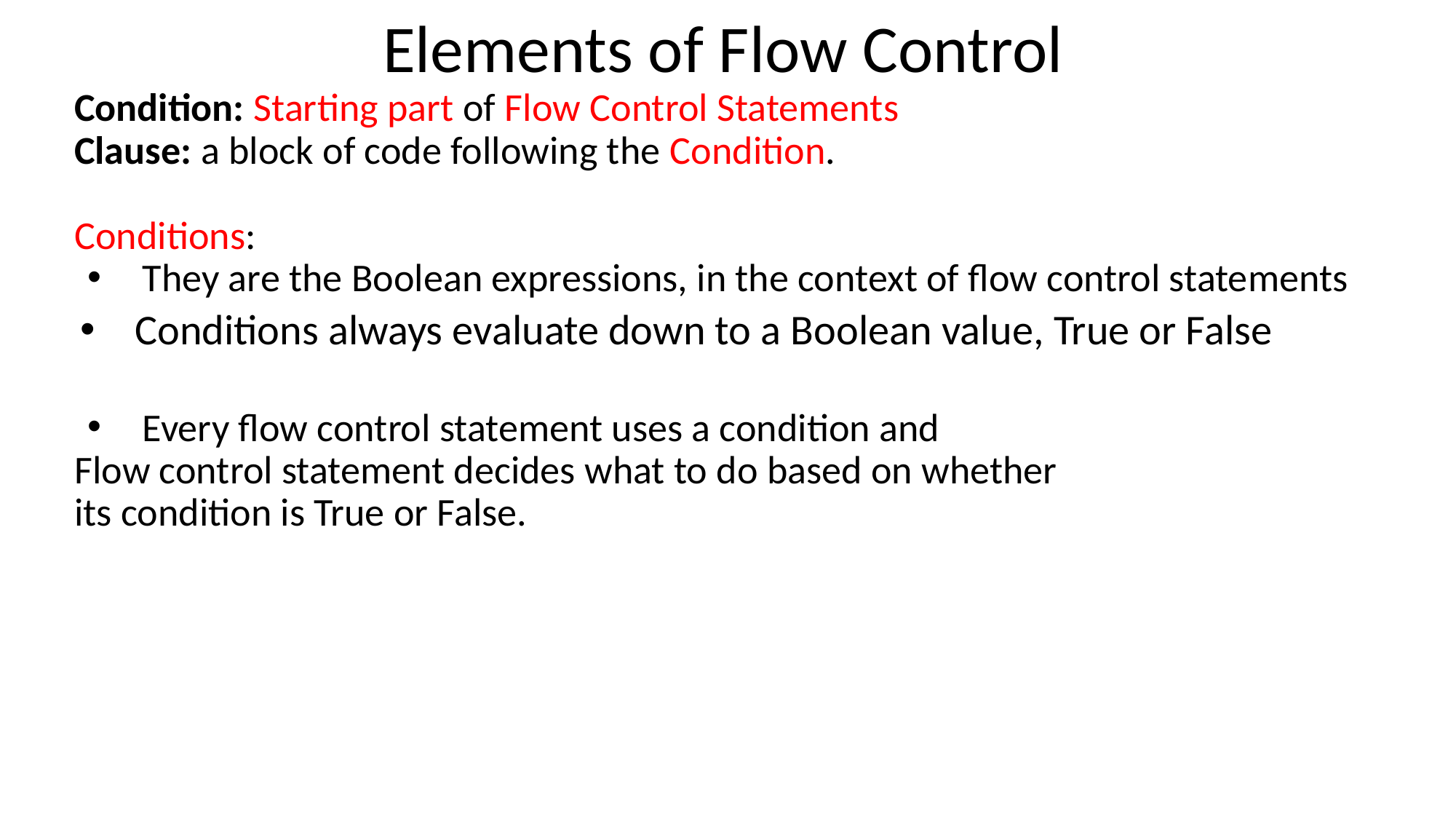

# Elements of Flow Control
Condition: Starting part of Flow Control Statements
Clause: a block of code following the Condition.

Conditions:
They are the Boolean expressions, in the context of flow control statements
Conditions always evaluate down to a Boolean value, True or False

Every flow control statement uses a condition and
Flow control statement decides what to do based on whether
its condition is True or False.